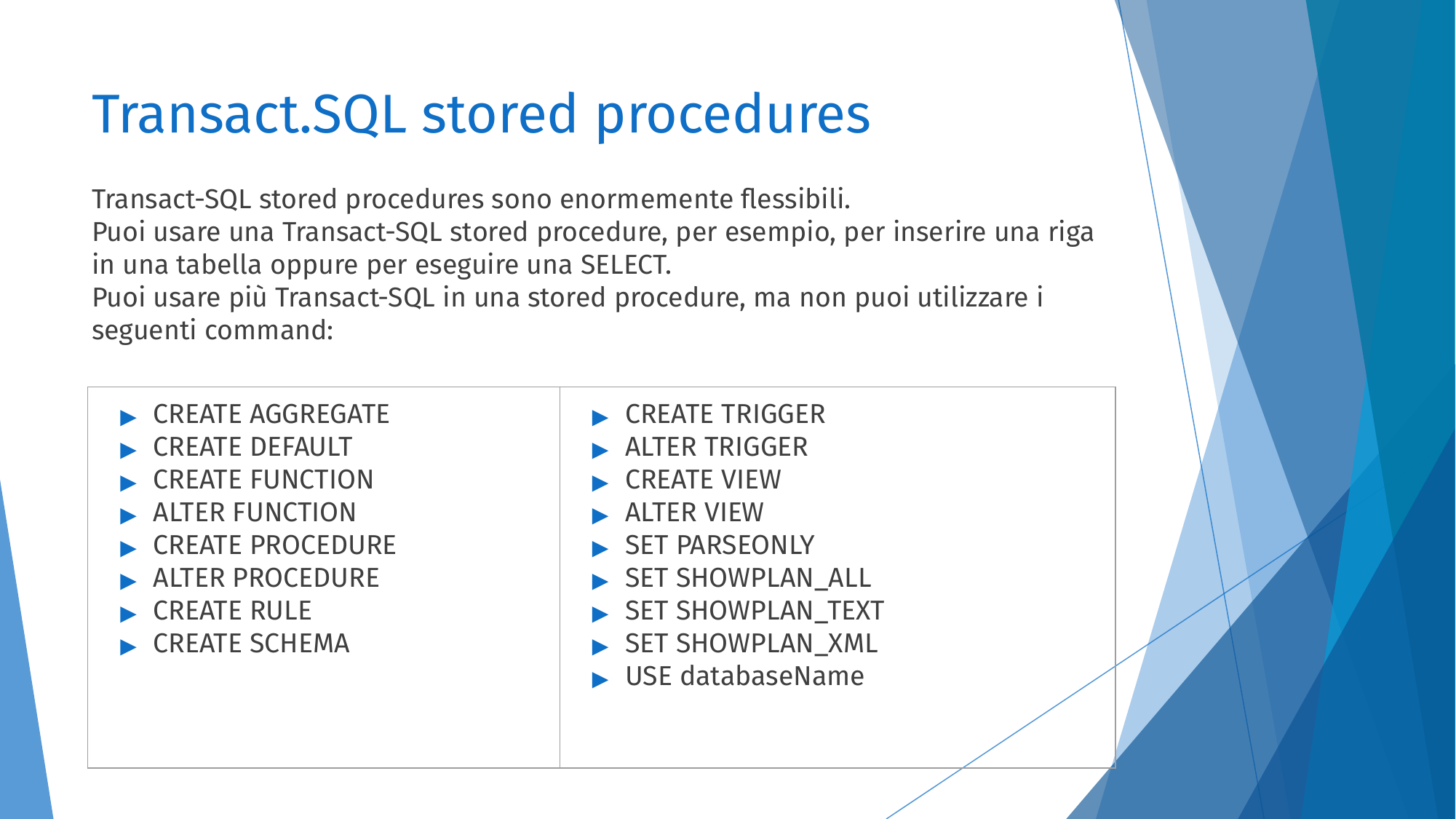

# Transact.SQL stored procedures
Transact-SQL stored procedures sono enormemente flessibili.
Puoi usare una Transact-SQL stored procedure, per esempio, per inserire una riga in una tabella oppure per eseguire una SELECT.
Puoi usare più Transact-SQL in una stored procedure, ma non puoi utilizzare i seguenti command:

| CREATE AGGREGATE CREATE DEFAULT CREATE FUNCTION ALTER FUNCTION CREATE PROCEDURE ALTER PROCEDURE CREATE RULE CREATE SCHEMA | CREATE TRIGGER ALTER TRIGGER CREATE VIEW ALTER VIEW SET PARSEONLY SET SHOWPLAN\_ALL SET SHOWPLAN\_TEXT SET SHOWPLAN\_XML USE databaseName |
| --- | --- |